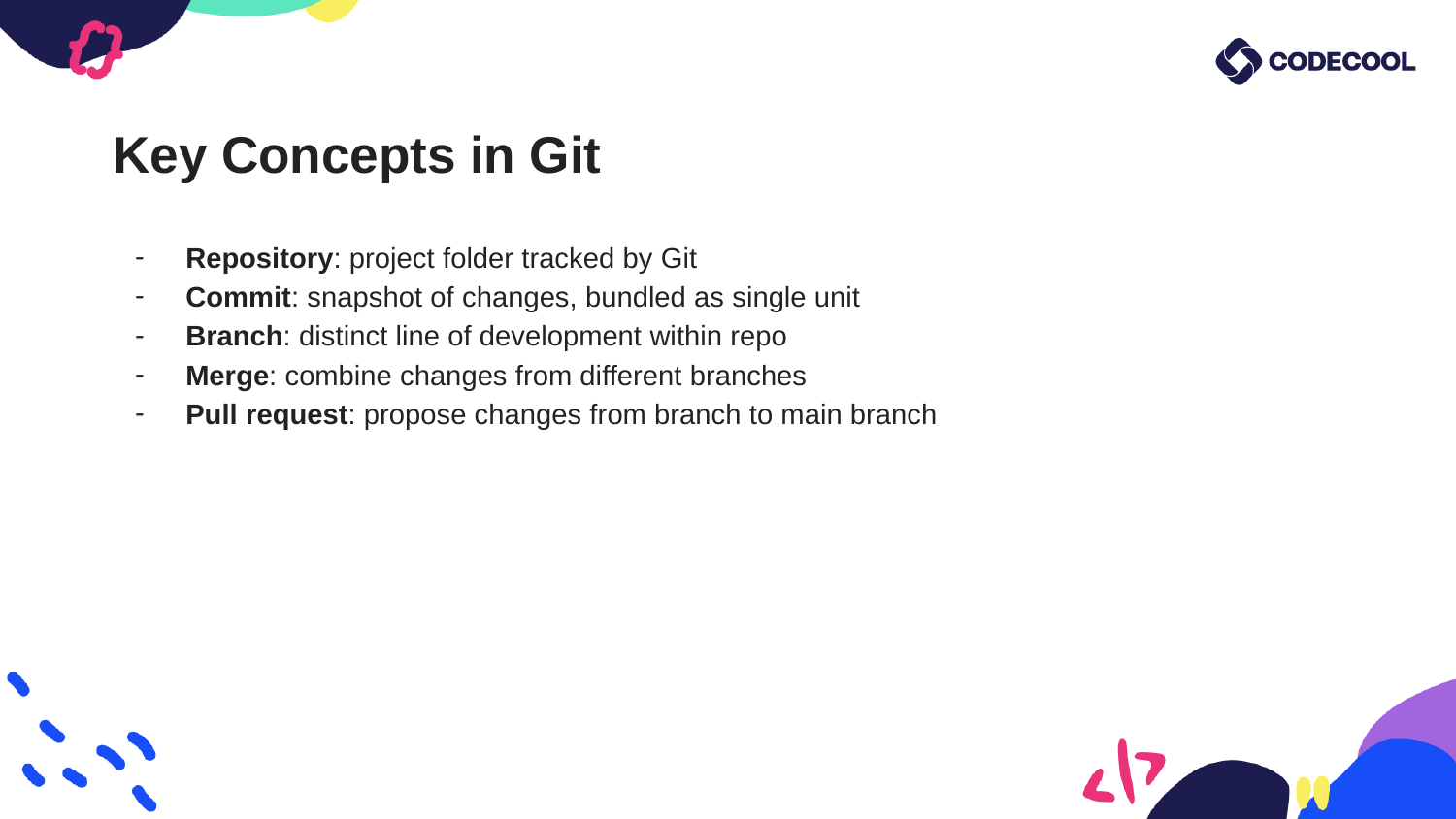

# Key Concepts in Git
Repository: project folder tracked by Git
Commit: snapshot of changes, bundled as single unit
Branch: distinct line of development within repo
Merge: combine changes from different branches
Pull request: propose changes from branch to main branch